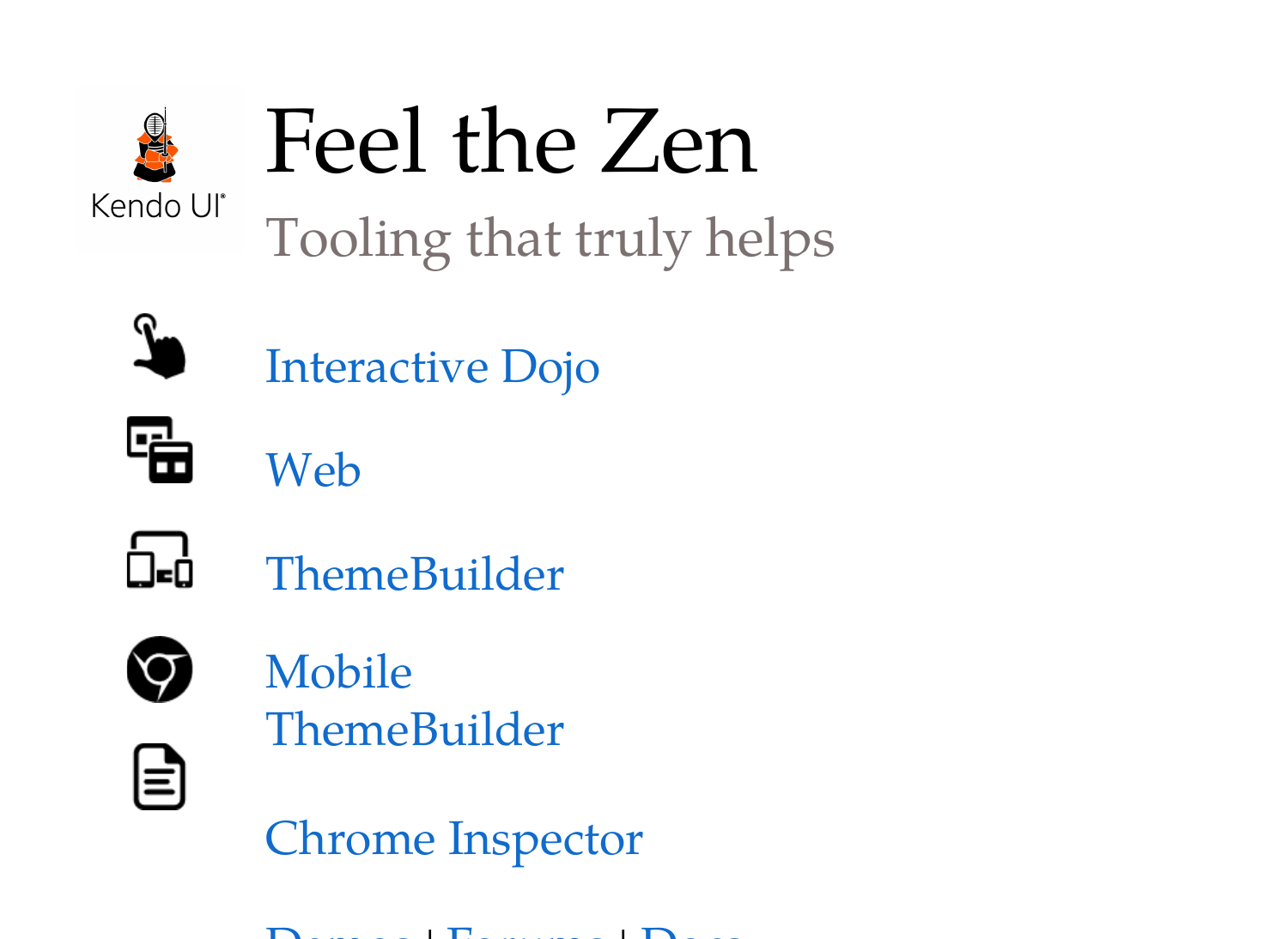

# Feel the Zen
Tooling that truly helps

Interactive Dojo Web ThemeBuilder
Mobile ThemeBuilder
Chrome Inspector Demos | Forums | Docs